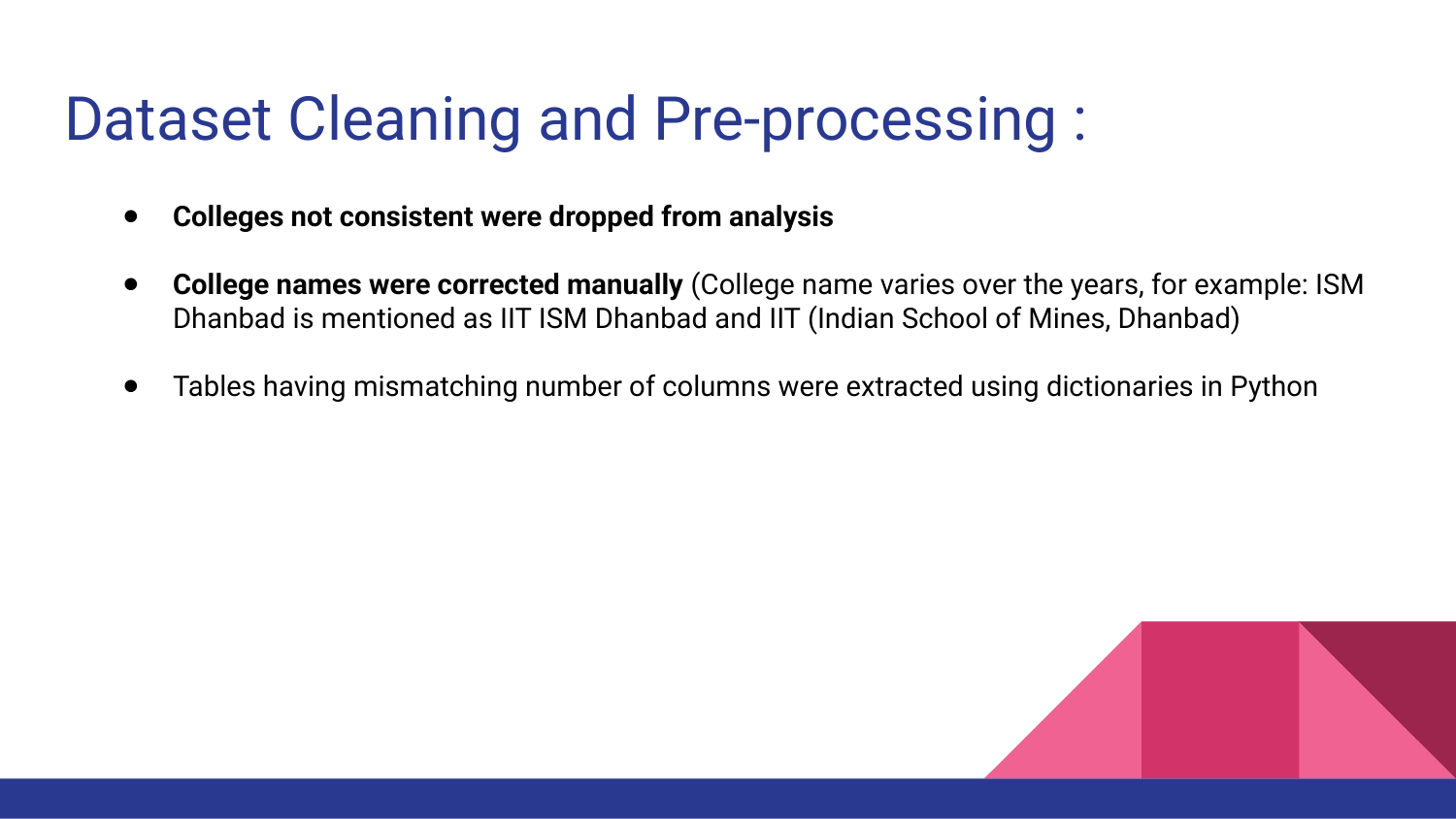

# Dataset Cleaning and Pre-processing :
Colleges not consistent were dropped from analysis

College names were corrected manually (College name varies over the years, for example: ISM Dhanbad is mentioned as IIT ISM Dhanbad and IIT (Indian School of Mines, Dhanbad)

Tables having mismatching number of columns were extracted using dictionaries in Python